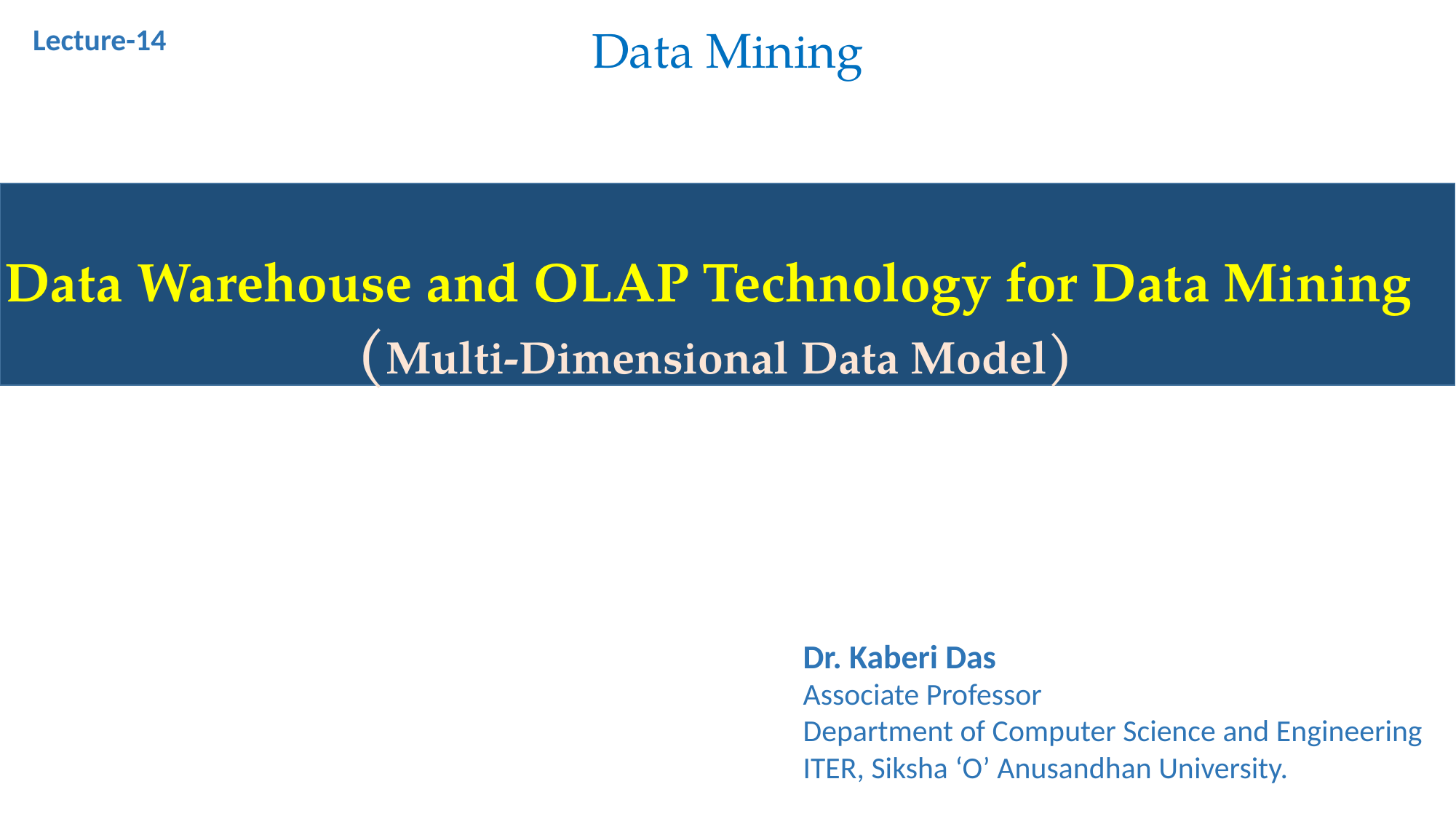

Data Mining
Lecture-14
#

Data Warehouse and OLAP Technology for Data Mining
(Multi-Dimensional Data Model)

Dr. Kaberi Das
Associate Professor
Department of Computer Science and Engineering
ITER, Siksha ‘O’ Anusandhan University.